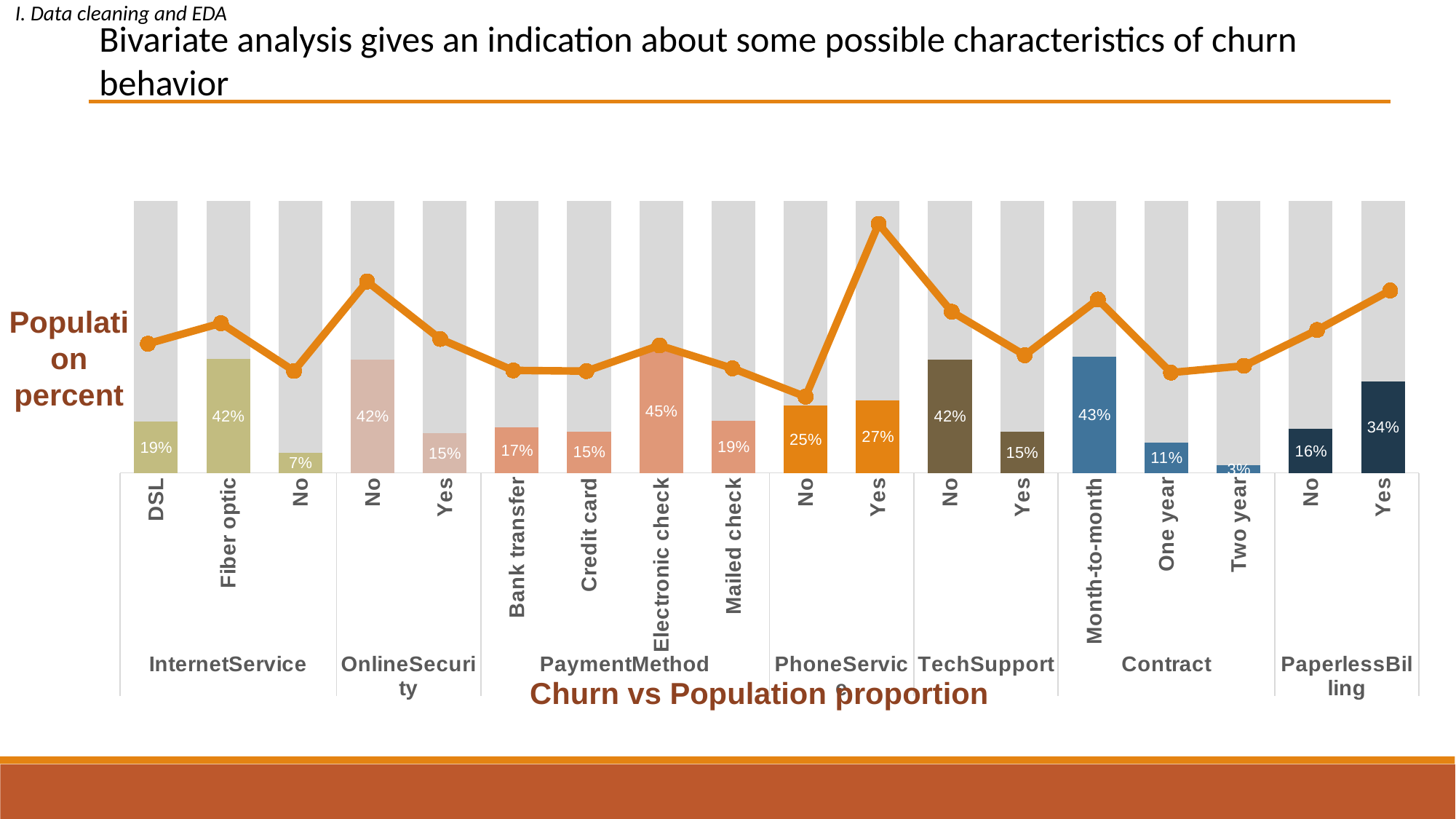

I. Data cleaning and EDA
Bivariate analysis gives an indication about some possible characteristics of churn behavior

### Chart

| Category | Yes | No |
|---|---|---|
| DSL | 0.1896 | 0.8104 |
| Fiber optic | 0.4189 | 0.5811 |
| No | 0.074 | 0.926 |
| No | 0.4177 | 0.5823 |
| Yes | 0.1461 | 0.8539 |
| Bank transfer | 0.1671 | 0.8329 |
| Credit card | 0.1524 | 0.8476 |
| Electronic check | 0.4529 | 0.5471 |
| Mailed check | 0.1911 | 0.8089 |
| No | 0.2493 | 0.7507 |
| Yes | 0.2671 | 0.7329 |
| No | 0.4164 | 0.5836 |
| Yes | 0.1517 | 0.8483 |
| Month-to-month | 0.4271 | 0.5729 |
| One year | 0.1127 | 0.8873 |
| Two year | 0.0283 | 0.9717 |
| No | 0.1633 | 0.8367 |
| Yes | 0.3357 | 0.6643 |

### Chart

| Category |  |
|---|---|
| InternetService | 0.34374556297032516 |
|  | 0.4395854039471816 |
|  | 0.21666903308249325 |
| OnlineSecurity | 0.6340402392604676 |
|  | 0.36595976073953235 |
| PaymentMethod | 0.21922476217520942 |
|  | 0.2161010932841119 |
|  | 0.3357944057929859 |
|  | 0.22887973874769274 |
| PhoneService | 0.09683373562402385 |
|  | 0.9031662643759761 |
| TechSupport | 0.4931137299446259 |
|  | 0.2902172369728809 |
| Contract | 0.5501916796819537 |
|  | 0.20914383075394008 |
|  | 0.24066448956410622 |
| PaperlessBilling | 0.4077807752378248 |
Population
percent
Churn vs Population proportion